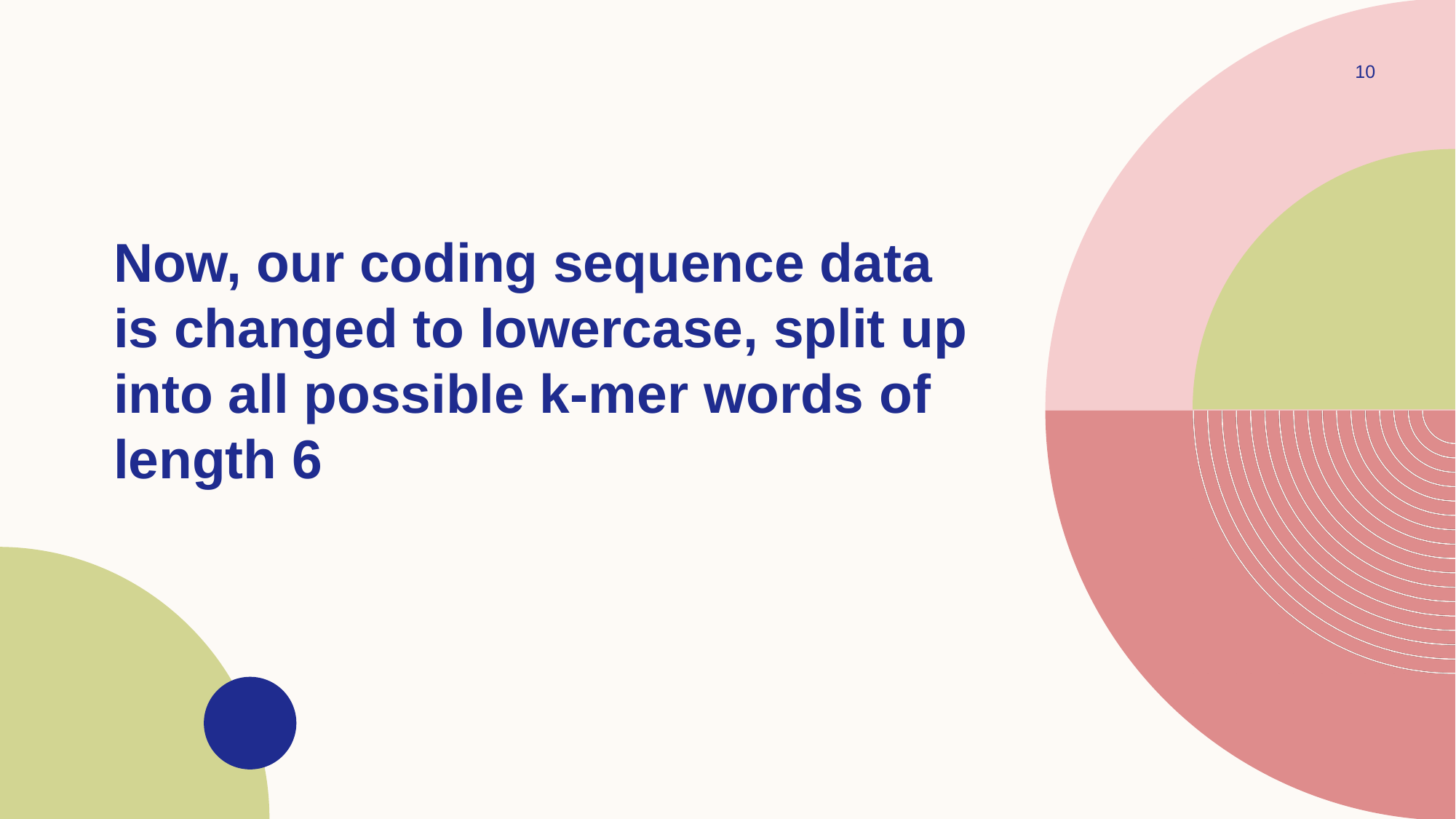

10
Now, our coding sequence data is changed to lowercase, split up into all possible k-mer words of length 6